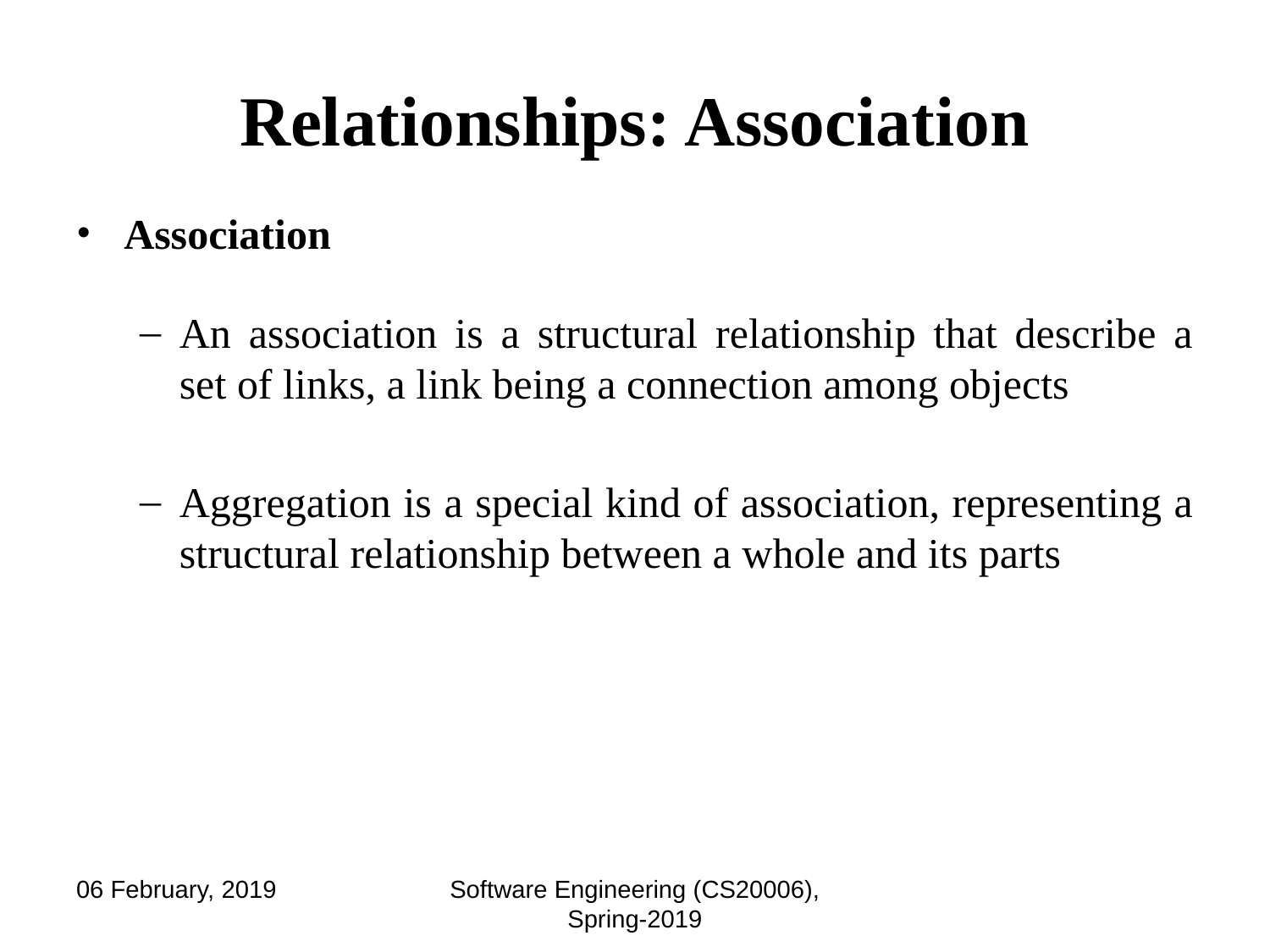

# Relationships: Association
Association

An association is a structural relationship that describe a set of links, a link being a connection among objects

Aggregation is a special kind of association, representing a structural relationship between a whole and its parts

06 February, 2019
Software Engineering (CS20006), Spring-2019